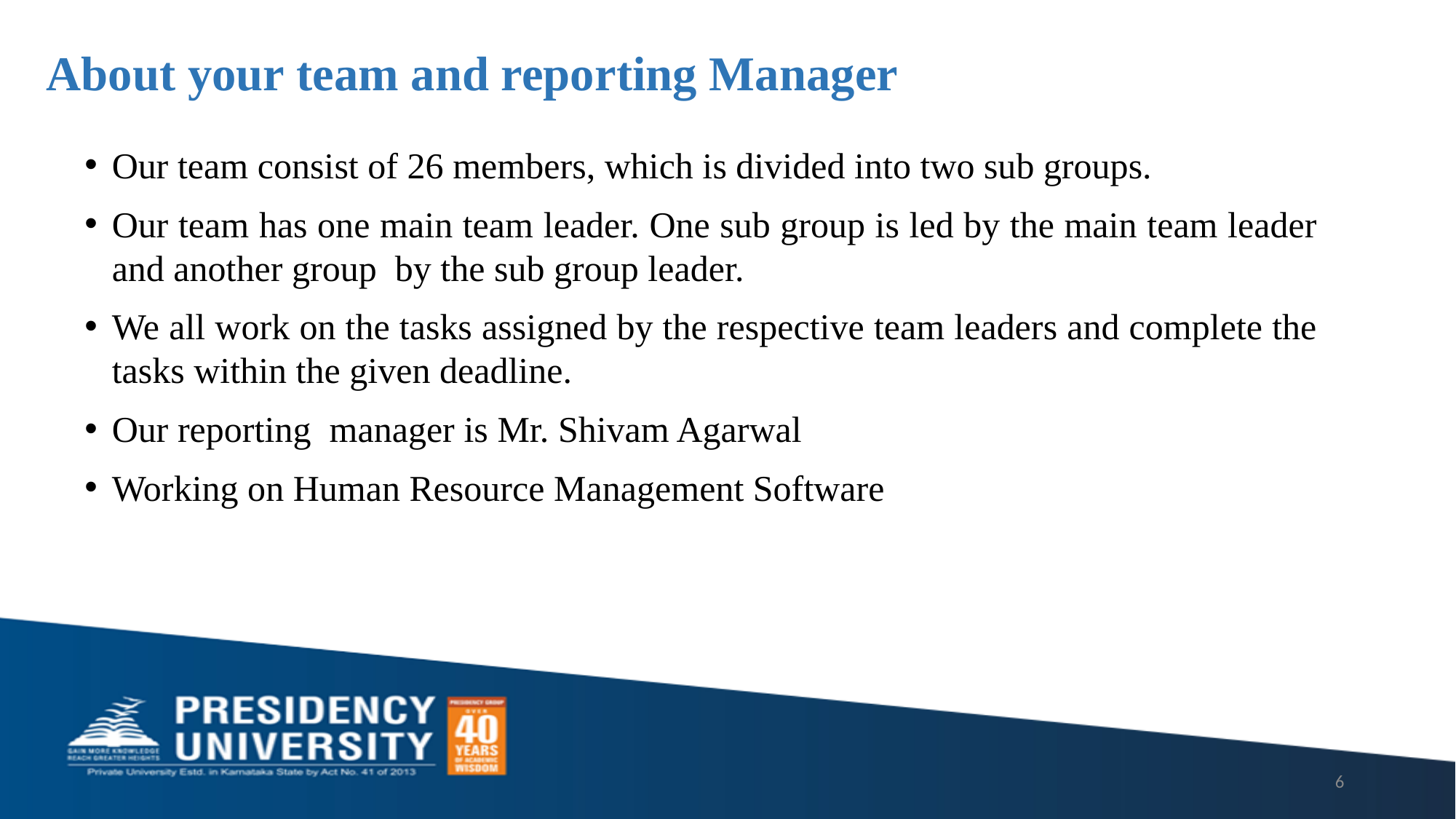

# About your team and reporting Manager
Our team consist of 26 members, which is divided into two sub groups.
Our team has one main team leader. One sub group is led by the main team leader and another group  by the sub group leader.
We all work on the tasks assigned by the respective team leaders and complete the tasks within the given deadline.
Our reporting  manager is Mr. Shivam Agarwal
Working on Human Resource Management Software
6